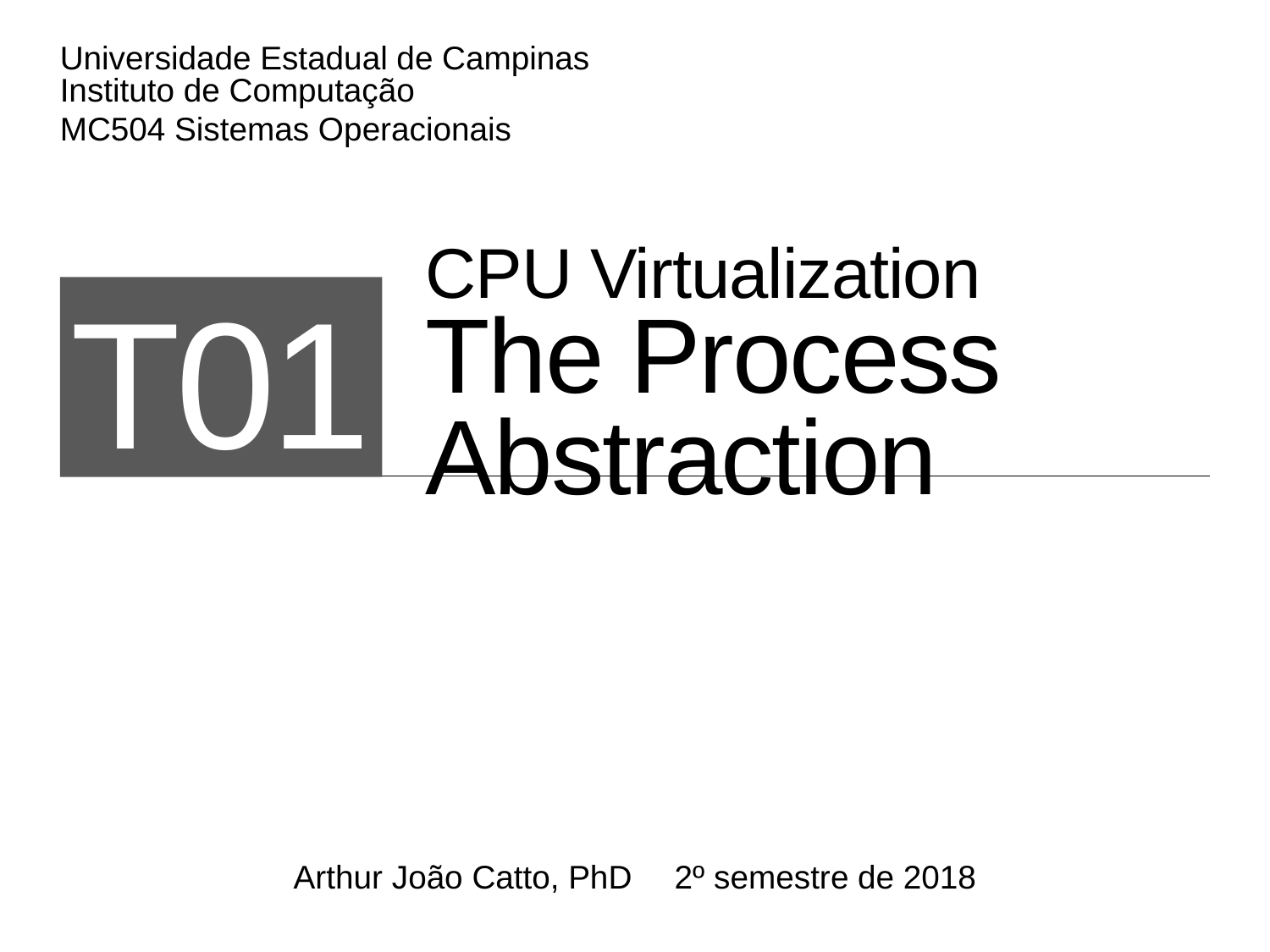

# CPU Virtualization The Process Abstraction
T01